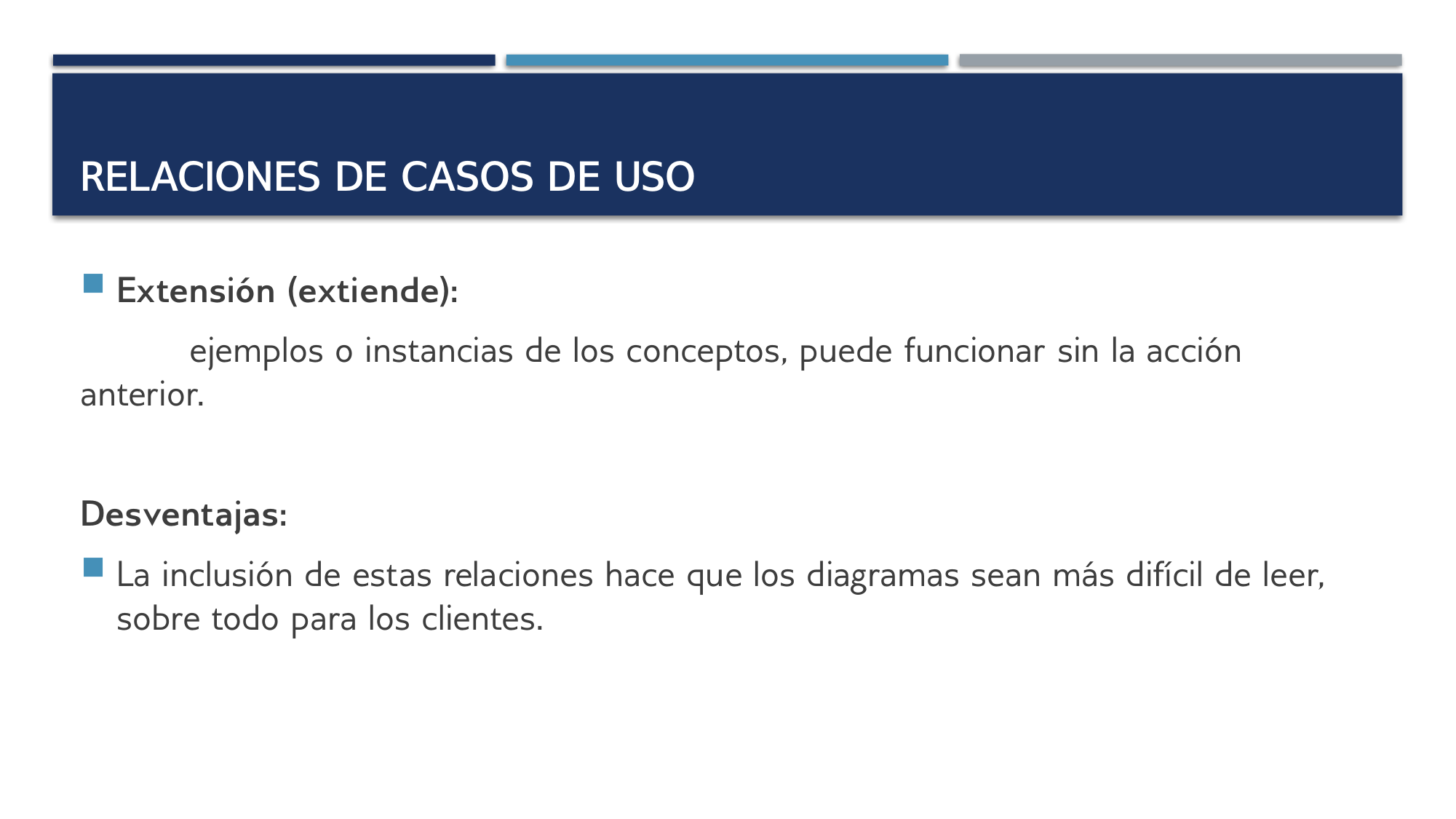

# Relaciones de Casos de Uso
Extensión (extiende):
	ejemplos o instancias de los conceptos, puede funcionar sin la acción anterior.

Desventajas:
La inclusión de estas relaciones hace que los diagramas sean más difícil de leer, sobre todo para los clientes.